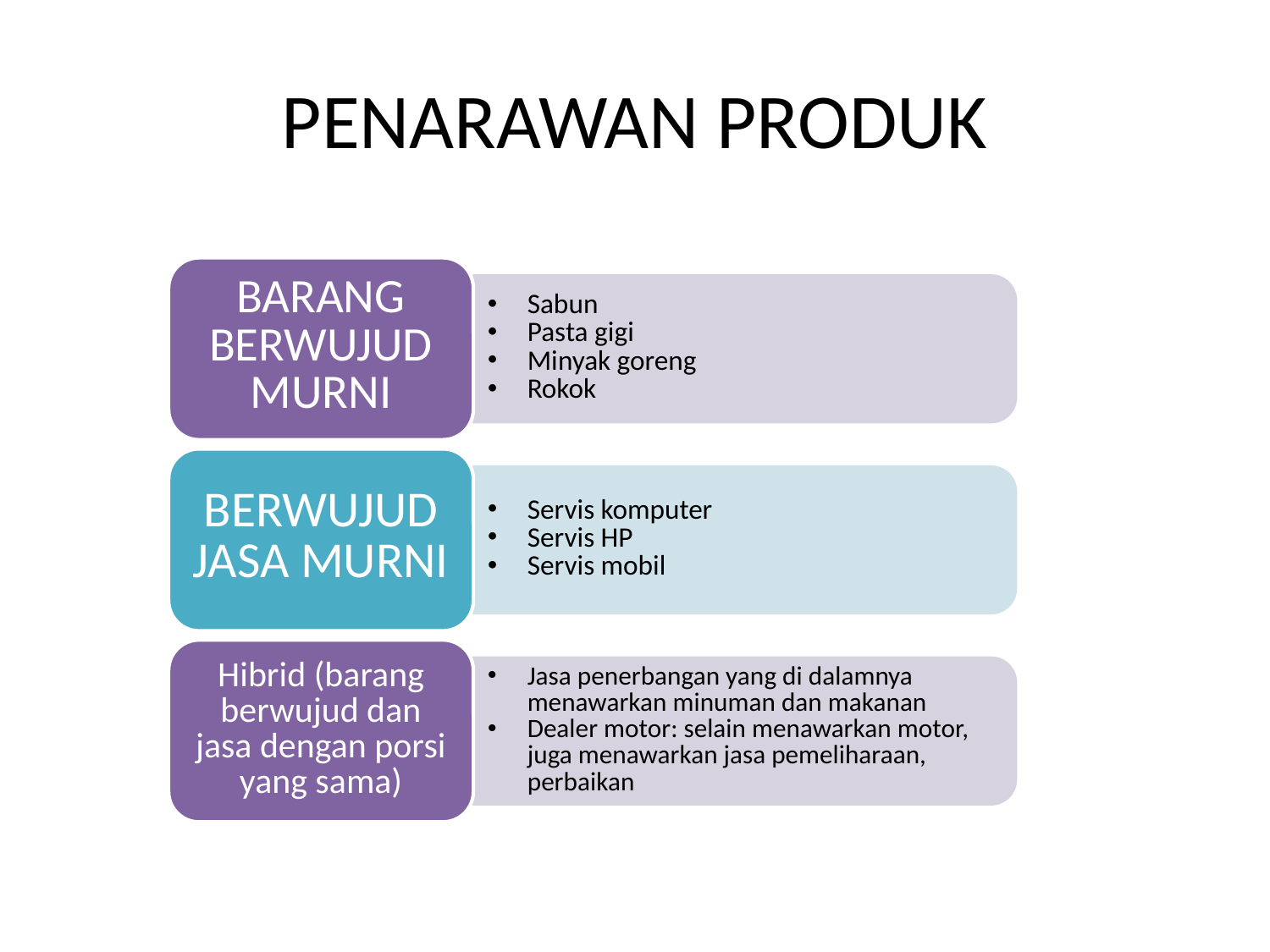

# PENARAWAN PRODUK
BARANG BERWUJUD MURNI
Sabun
BERWUJUD JASA MURNI
Servis komputer
Servis mobil
Hibrid (barang berwujud dan jasa dengan porsi yang sama)
Jasa penerbangan yang di dalamnya menawarkan minuman dan makanan
Pasta gigi
Minyak goreng
Rokok
Servis HP
Dealer motor: selain menawarkan motor, juga menawarkan jasa pemeliharaan, perbaikan